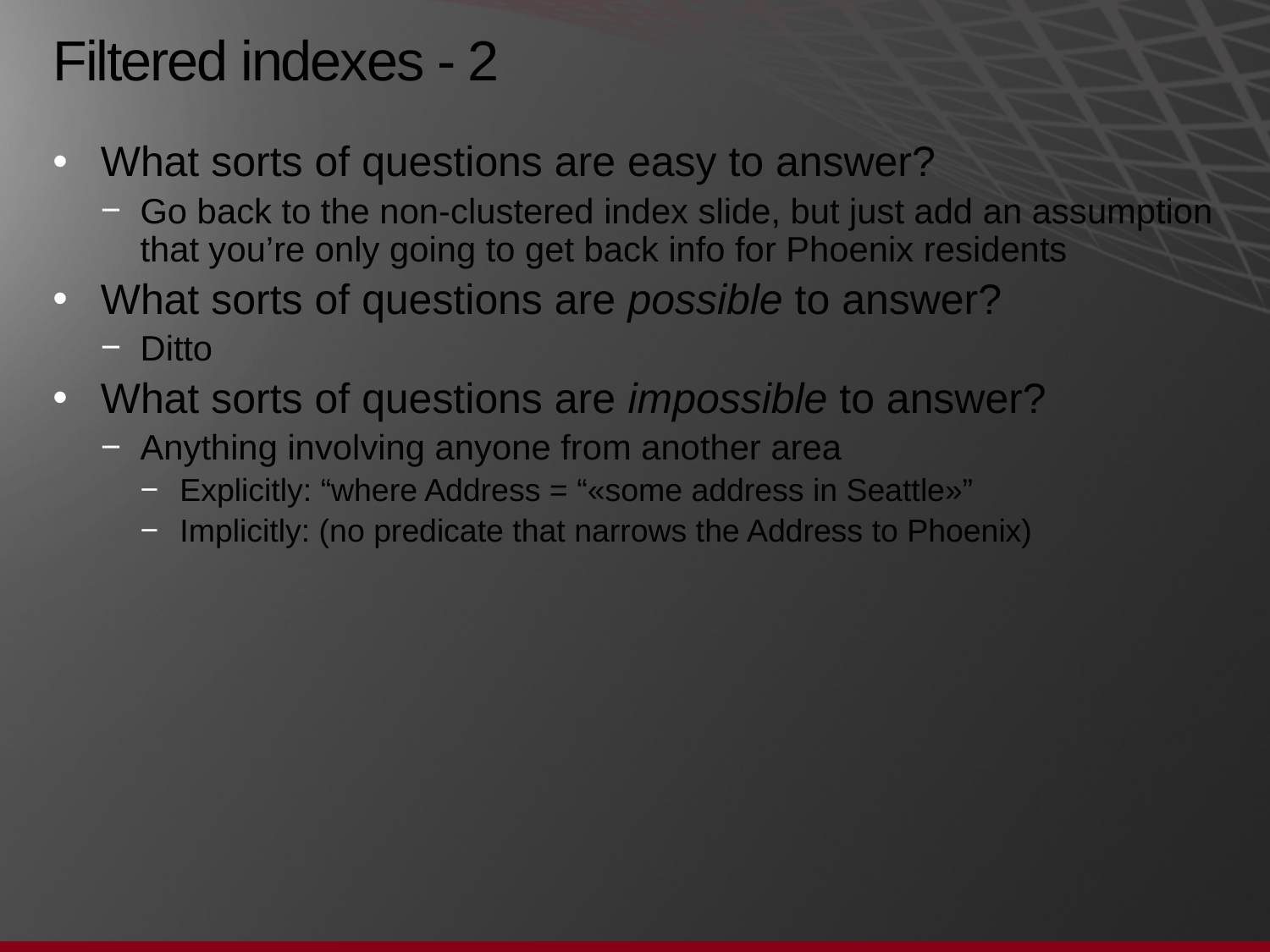

# Filtered indexes - 2
What sorts of questions are easy to answer?
Go back to the non-clustered index slide, but just add an assumption that you’re only going to get back info for Phoenix residents
What sorts of questions are possible to answer?
Ditto
What sorts of questions are impossible to answer?
Anything involving anyone from another area
Explicitly: “where Address = “«some address in Seattle»”
Implicitly: (no predicate that narrows the Address to Phoenix)